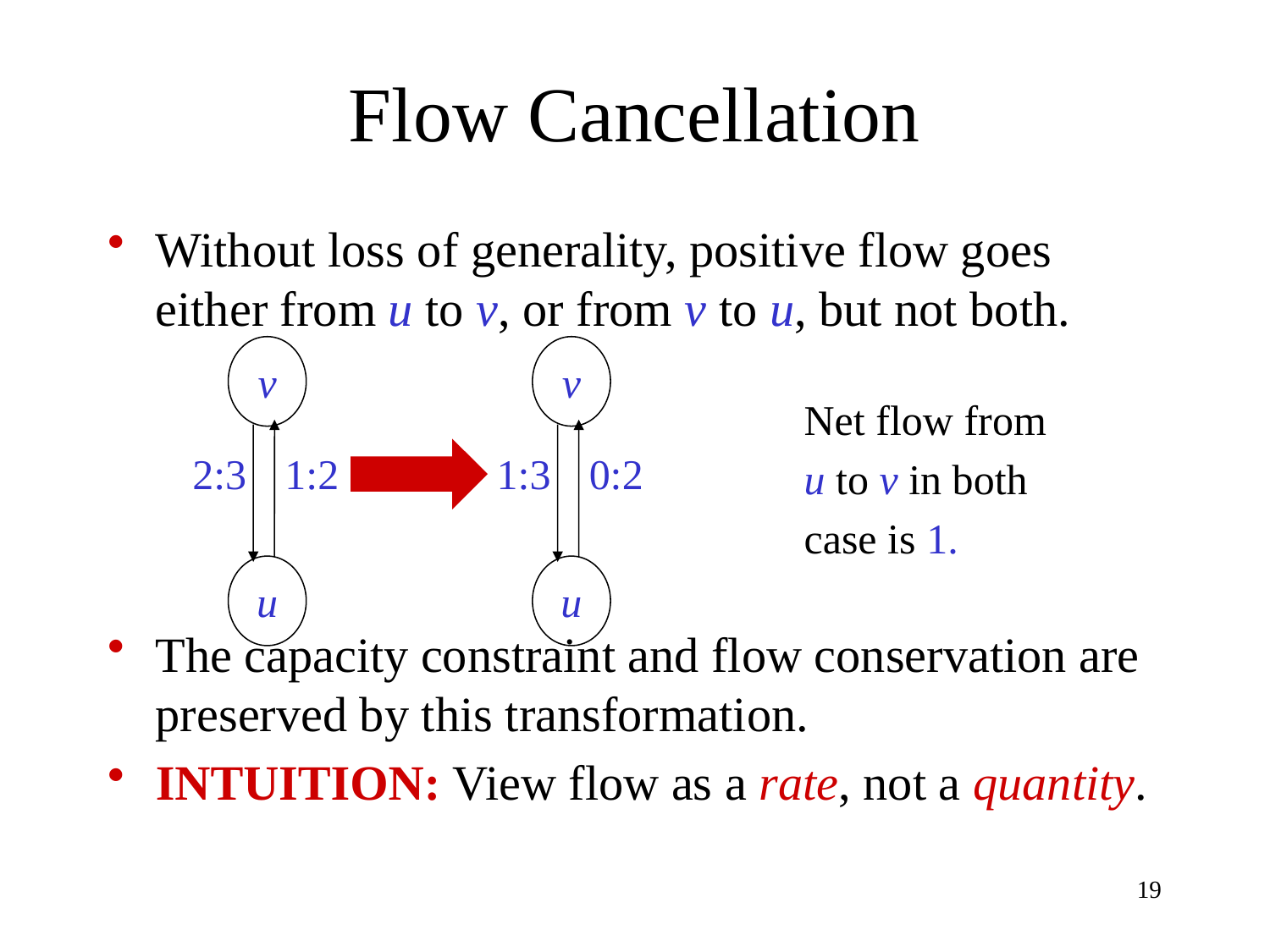

# Flow Cancellation
Without loss of generality, positive flow goes either from u to v, or from v to u, but not both.

The capacity constraint and flow conservation are preserved by this transformation.
INTUITION: View flow as a rate, not a quantity.
v
v
Net flow from
u to v in both
case is 1.

2:3
1:2
1:3
0:2
u
u
19